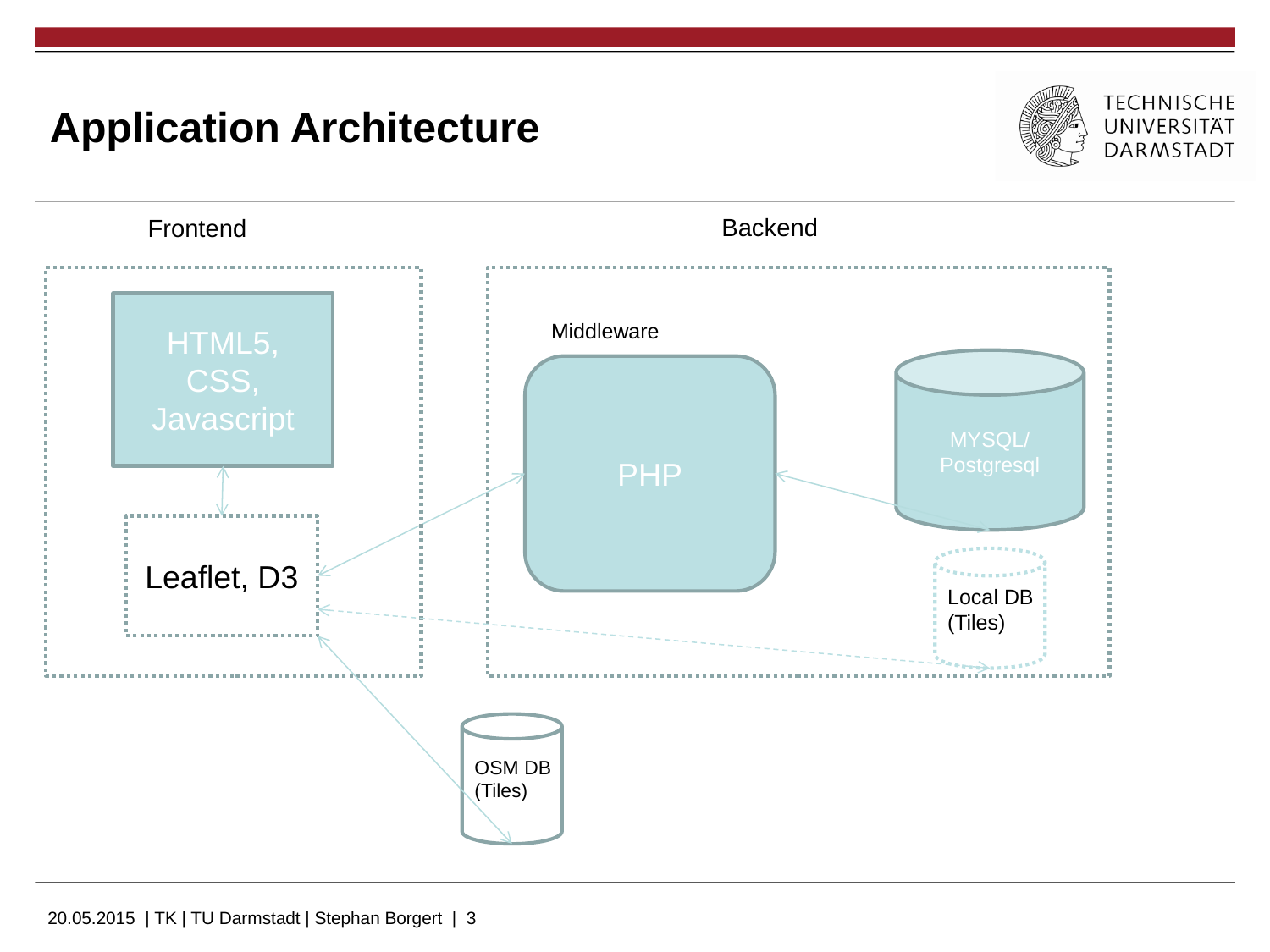

# Application Architecture
Backend
Frontend

HTML5, CSS, Javascript
Middleware
MYSQL/Postgresql
PHP
Leaflet, D3

Local DB (Tiles)

OSM DB (Tiles)